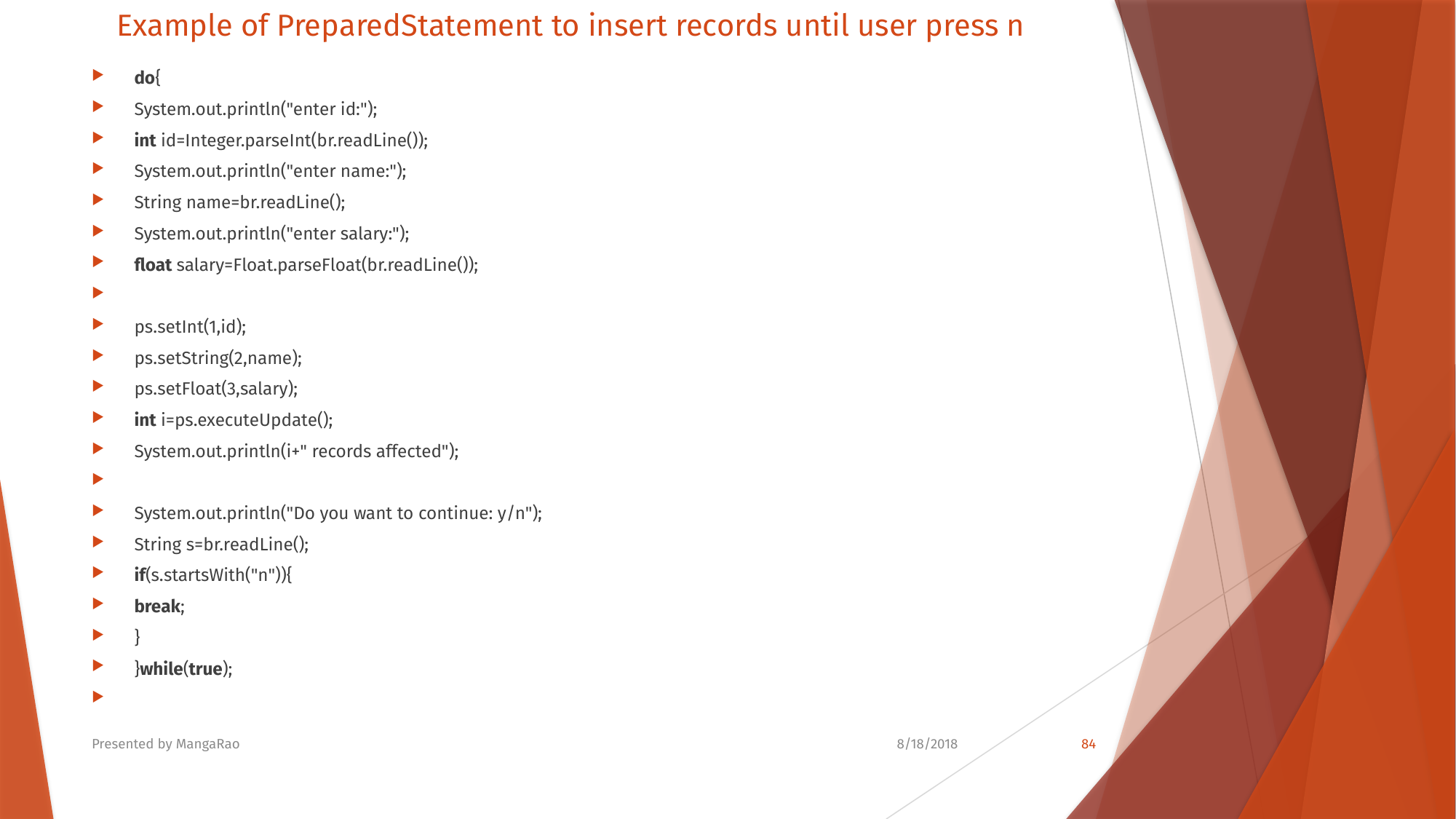

# Example of PreparedStatement to insert records until user press n
do{
System.out.println("enter id:");
int id=Integer.parseInt(br.readLine());
System.out.println("enter name:");
String name=br.readLine();
System.out.println("enter salary:");
float salary=Float.parseFloat(br.readLine());

ps.setInt(1,id);
ps.setString(2,name);
ps.setFloat(3,salary);
int i=ps.executeUpdate();
System.out.println(i+" records affected");

System.out.println("Do you want to continue: y/n");
String s=br.readLine();
if(s.startsWith("n")){
break;
}
}while(true);

Presented by MangaRao
8/18/2018
84